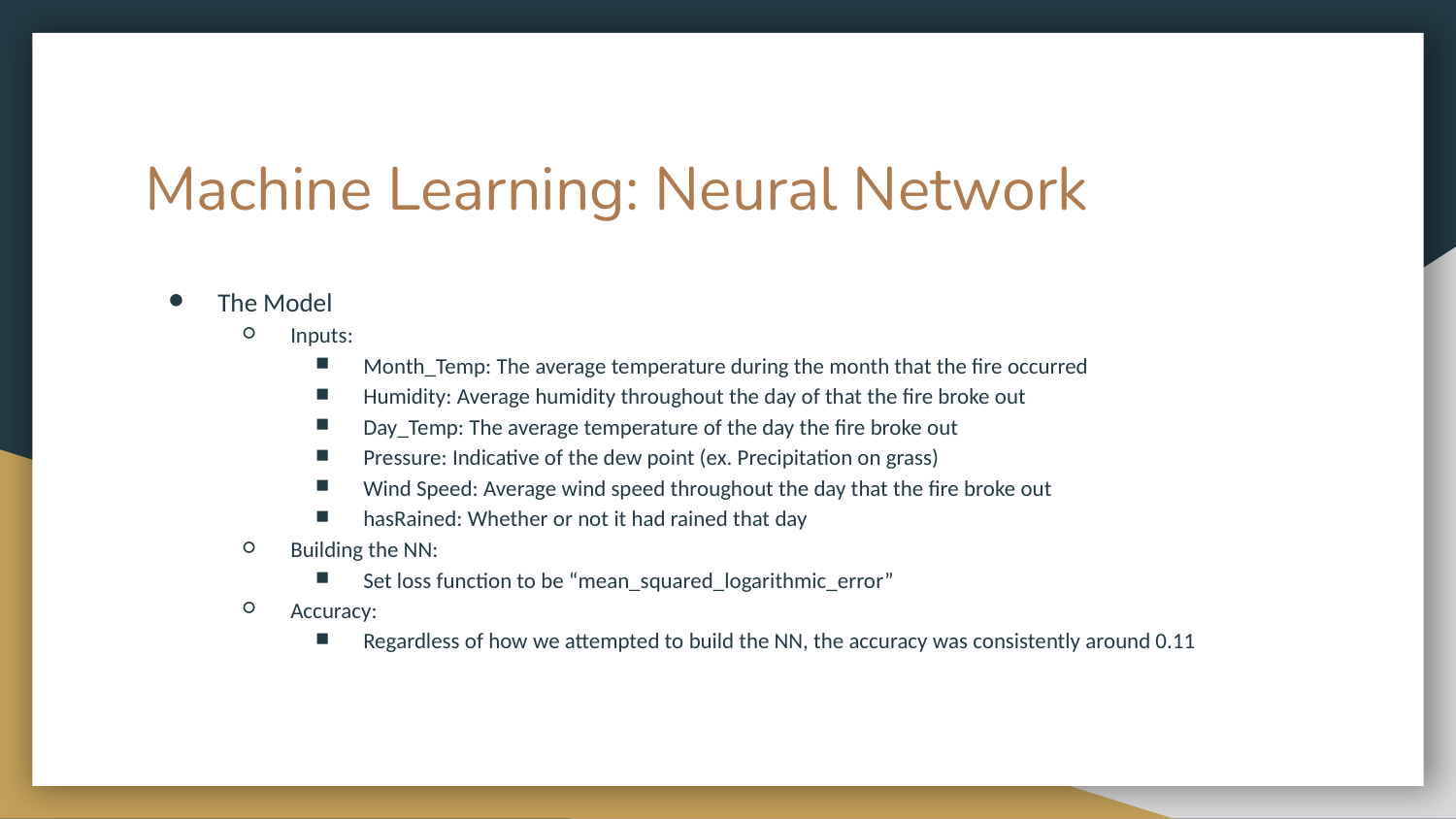

# Machine Learning: Neural Network
The Model
Inputs:
Month_Temp: The average temperature during the month that the fire occurred
Humidity: Average humidity throughout the day of that the fire broke out
Day_Temp: The average temperature of the day the fire broke out
Pressure: Indicative of the dew point (ex. Precipitation on grass)
Wind Speed: Average wind speed throughout the day that the fire broke out
hasRained: Whether or not it had rained that day
Building the NN:
Set loss function to be “mean_squared_logarithmic_error”
Accuracy:
Regardless of how we attempted to build the NN, the accuracy was consistently around 0.11